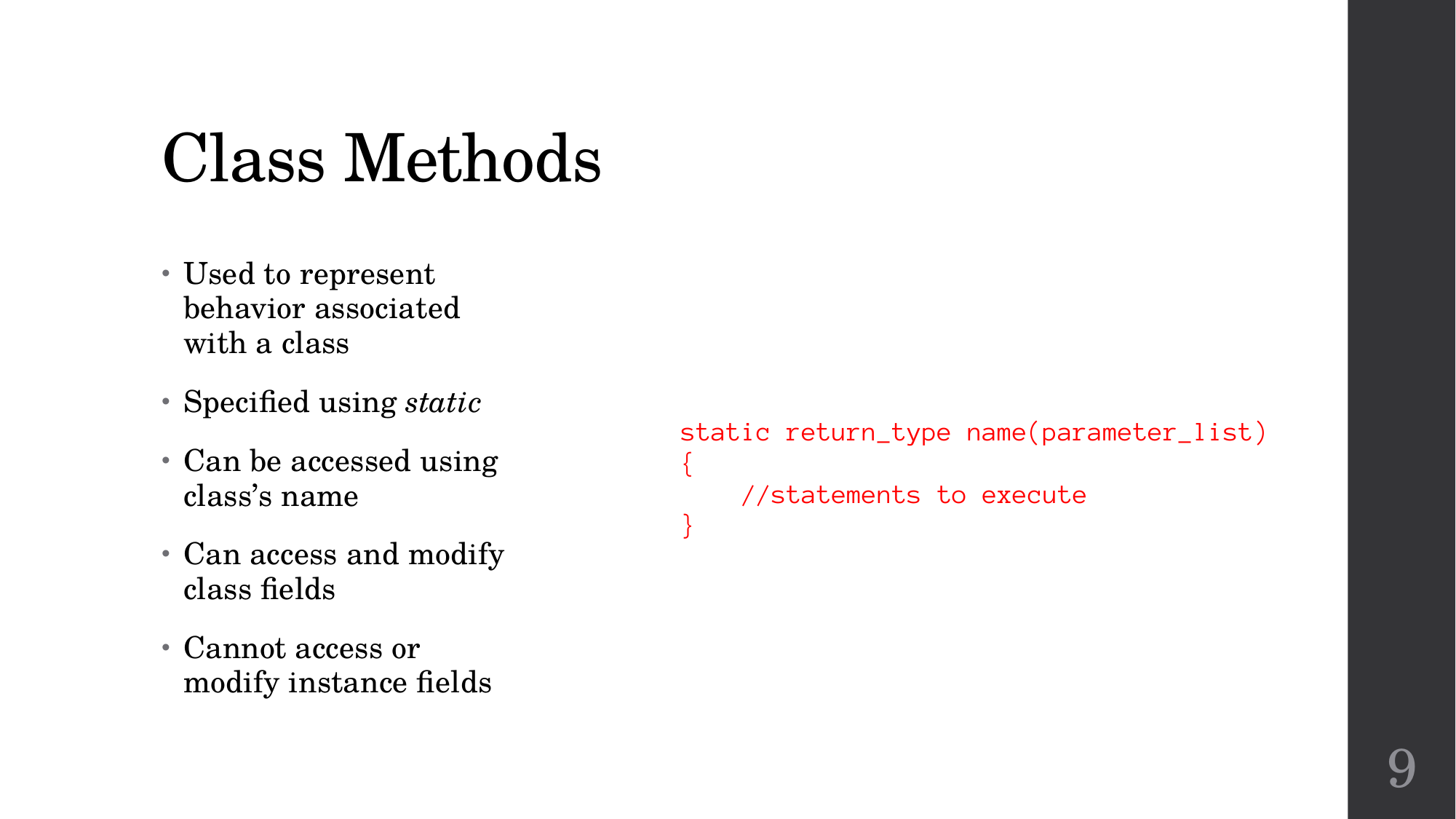

# Class Methods
Used to represent behavior associated with a class
Specified using static
Can be accessed using class’s name
Can access and modify class fields
Cannot access or modify instance fields
static return_type name(parameter_list) {
    //statements to execute
}
9